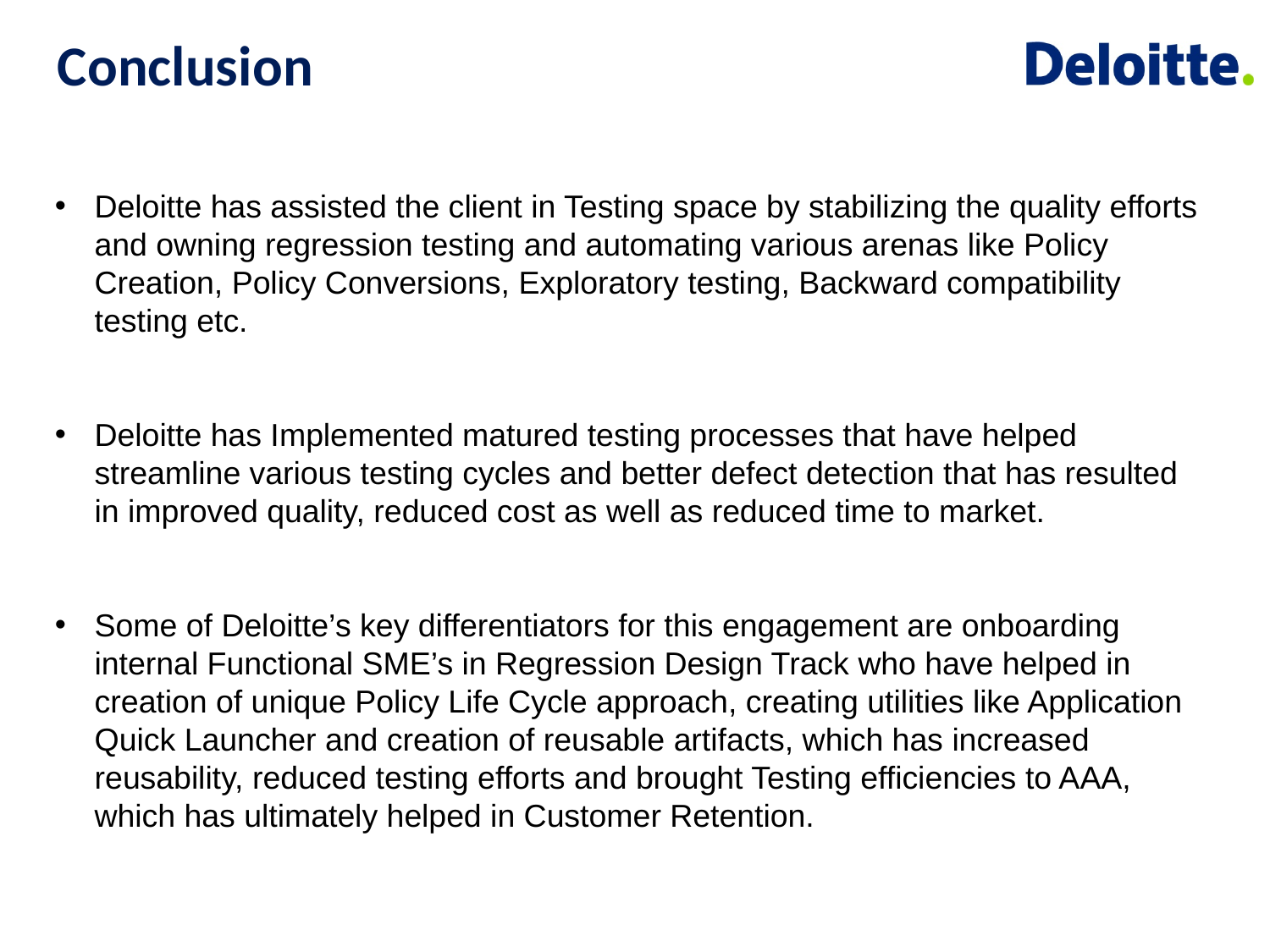

Conclusion
Deloitte has assisted the client in Testing space by stabilizing the quality efforts and owning regression testing and automating various arenas like Policy Creation, Policy Conversions, Exploratory testing, Backward compatibility testing etc.

Deloitte has Implemented matured testing processes that have helped streamline various testing cycles and better defect detection that has resulted in improved quality, reduced cost as well as reduced time to market.

Some of Deloitte’s key differentiators for this engagement are onboarding internal Functional SME’s in Regression Design Track who have helped in creation of unique Policy Life Cycle approach, creating utilities like Application Quick Launcher and creation of reusable artifacts, which has increased reusability, reduced testing efforts and brought Testing efficiencies to AAA, which has ultimately helped in Customer Retention.